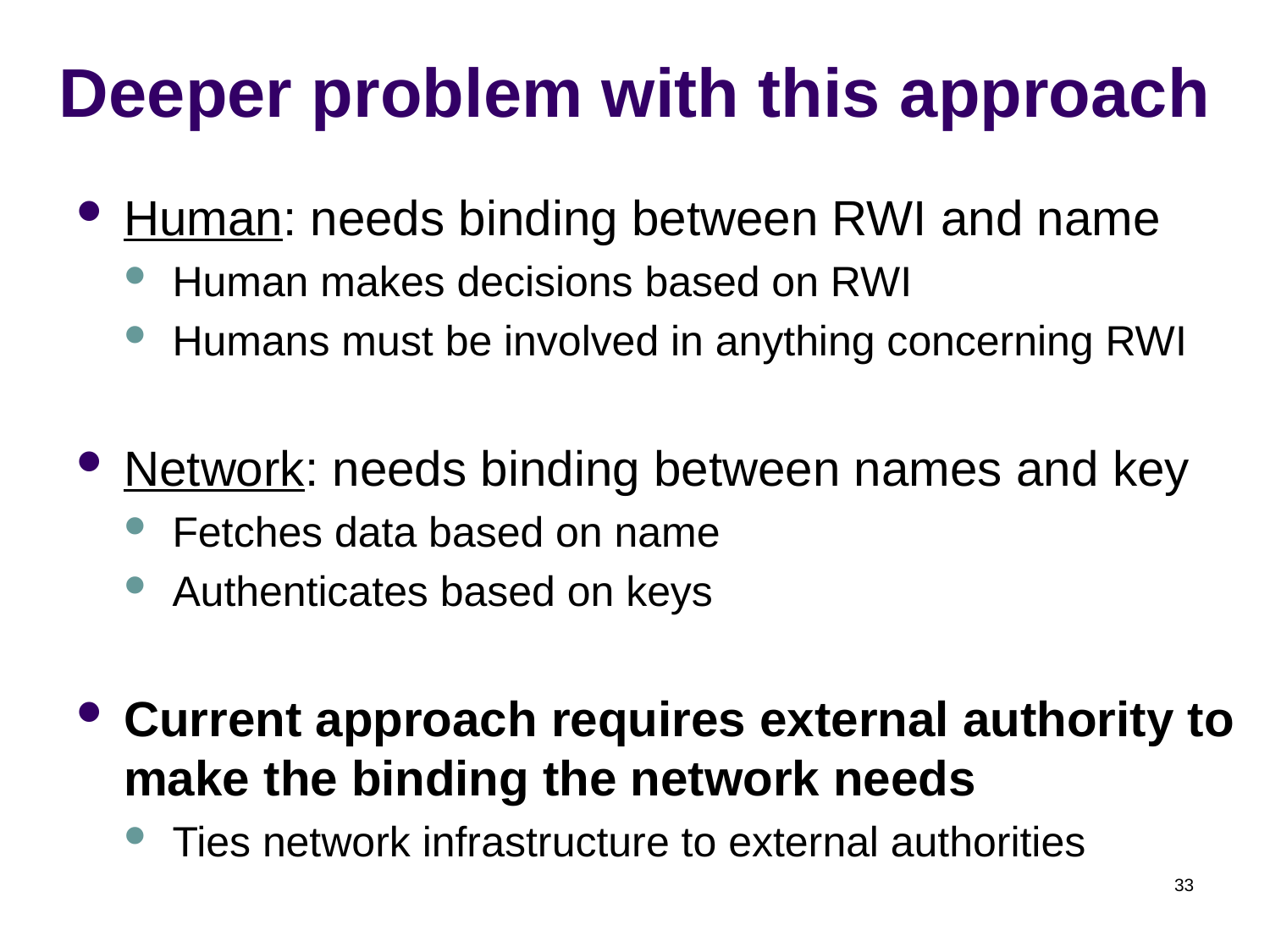

# Deeper problem with this approach
Human: needs binding between RWI and name
Human makes decisions based on RWI
Humans must be involved in anything concerning RWI

Network: needs binding between names and key
Fetches data based on name
Authenticates based on keys

Current approach requires external authority to make the binding the network needs
Ties network infrastructure to external authorities
33